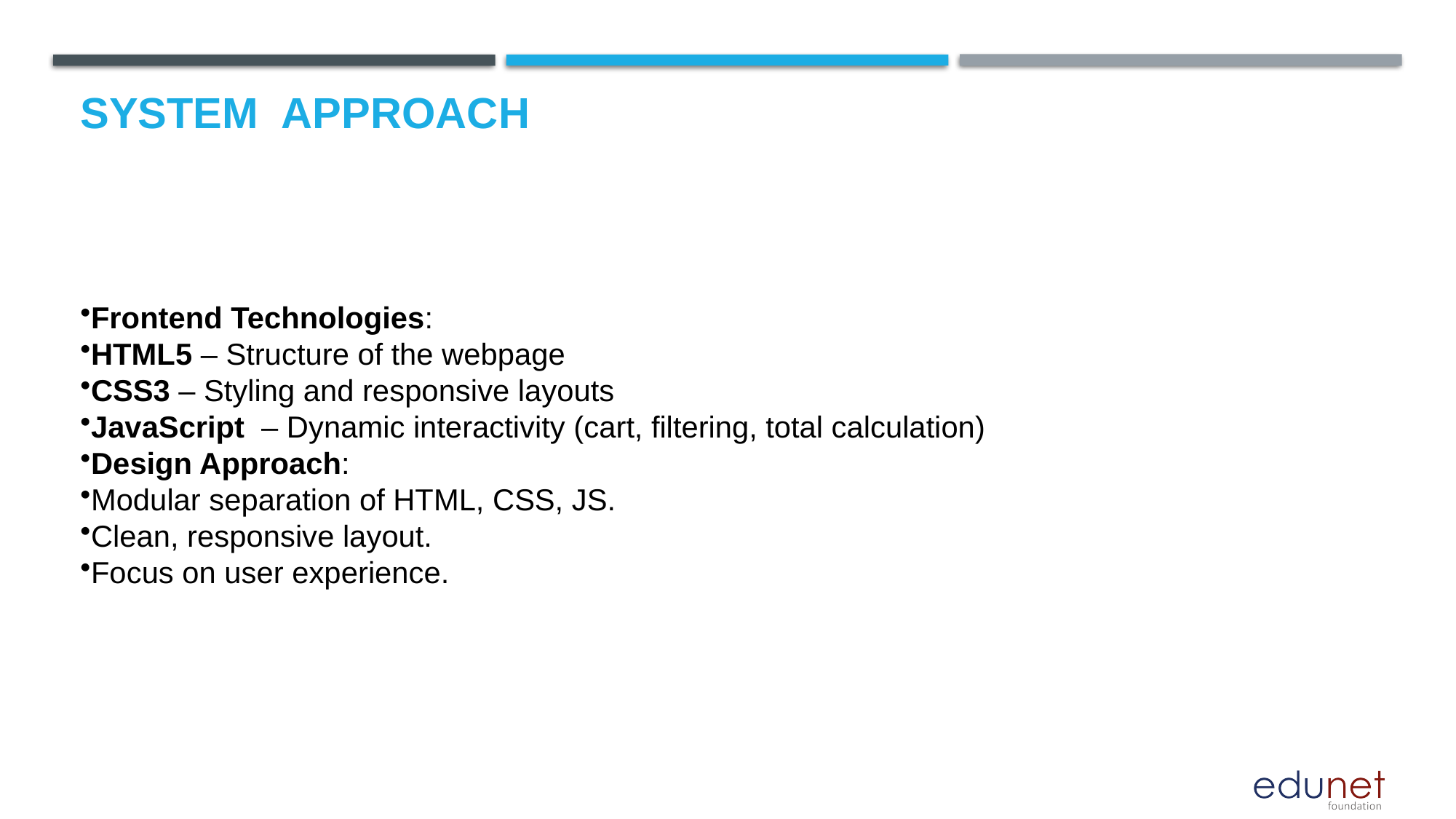

# System  Approach
Frontend Technologies:
HTML5 – Structure of the webpage
CSS3 – Styling and responsive layouts
JavaScript  – Dynamic interactivity (cart, filtering, total calculation)
Design Approach:
Modular separation of HTML, CSS, JS.
Clean, responsive layout.
Focus on user experience.